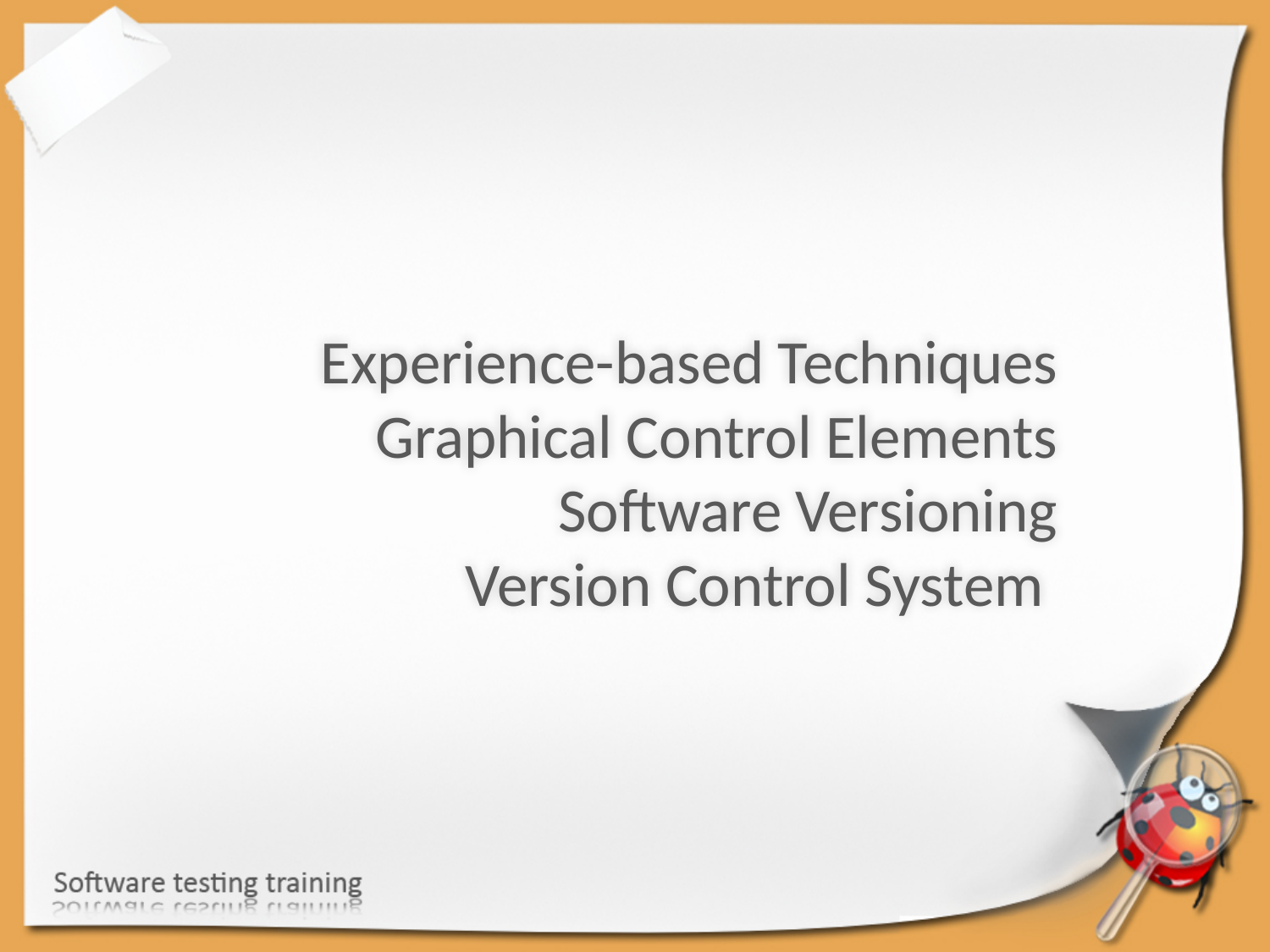

Experience-based Techniques
Graphical Control Elements
Software Versioning
Version Control System